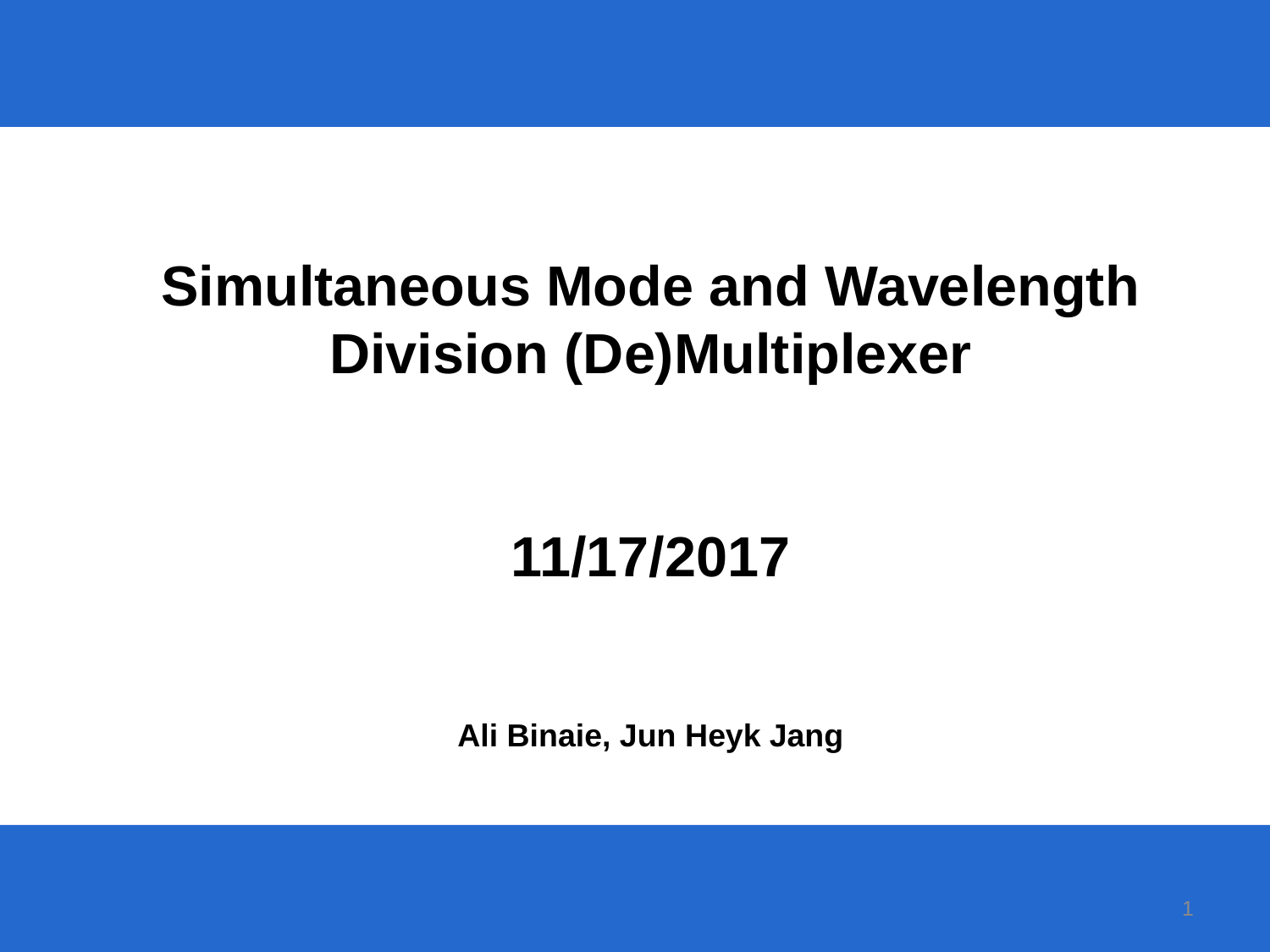

Simultaneous Mode and Wavelength Division (De)Multiplexer

11/17/2017
Ali Binaie, Jun Heyk Jang

1